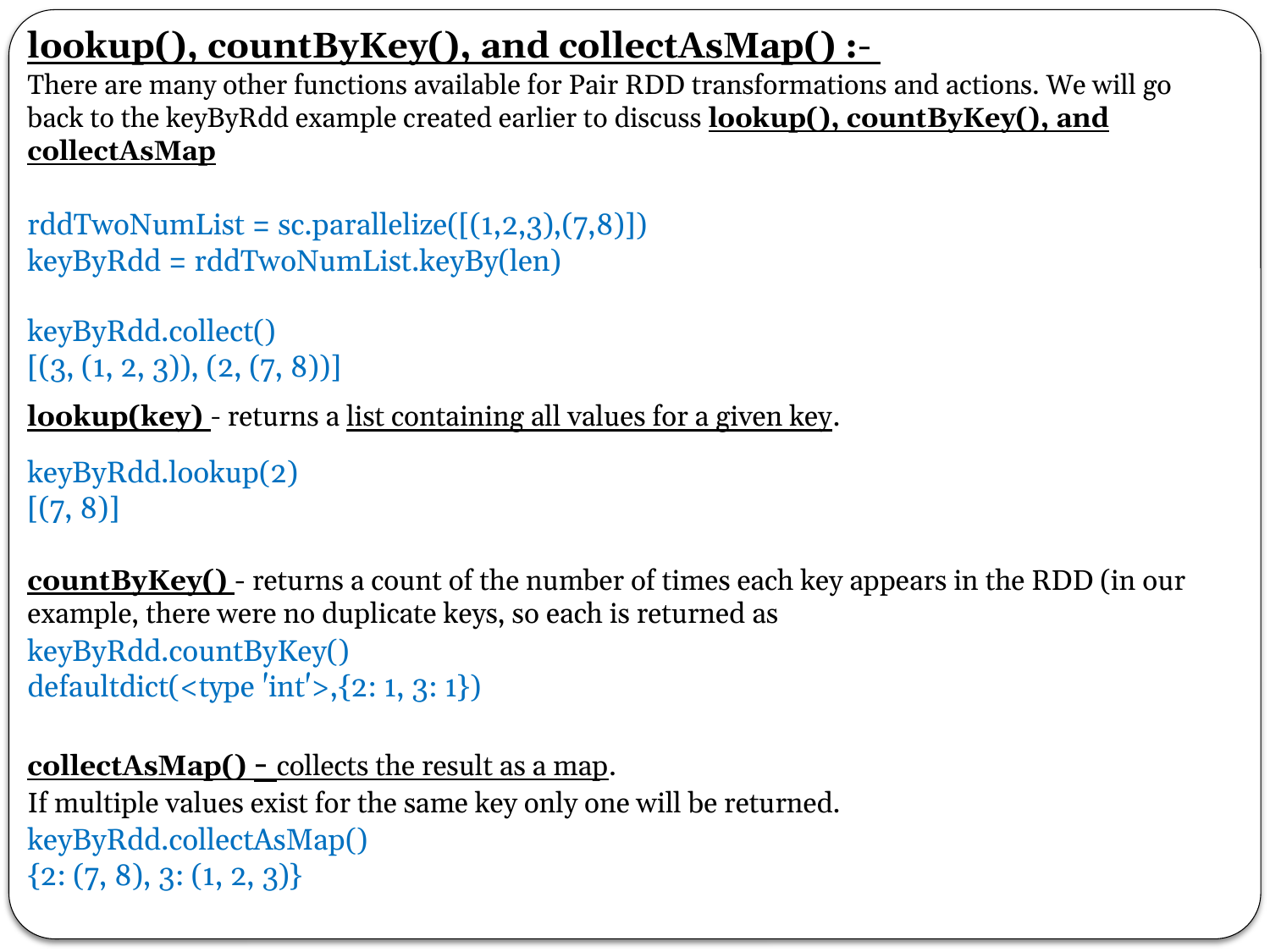

lookup(), countByKey(), and collectAsMap() :-
There are many other functions available for Pair RDD transformations and actions. We will go back to the keyByRdd example created earlier to discuss lookup(), countByKey(), and collectAsMap

rddTwoNumList = sc.parallelize([(1,2,3),(7,8)])
keyByRdd = rddTwoNumList.keyBy(len)
keyByRdd.collect()
[(3, (1, 2, 3)), (2, (7, 8))]
lookup(key) - returns a list containing all values for a given key.

keyByRdd.lookup(2)
[(7, 8)]
countByKey() - returns a count of the number of times each key appears in the RDD (in our example, there were no duplicate keys, so each is returned as
keyByRdd.countByKey()
defaultdict(<type 'int'>,{2: 1, 3: 1})
collectAsMap() - collects the result as a map.
If multiple values exist for the same key only one will be returned.
keyByRdd.collectAsMap()
{2: (7, 8), 3: (1, 2, 3)}